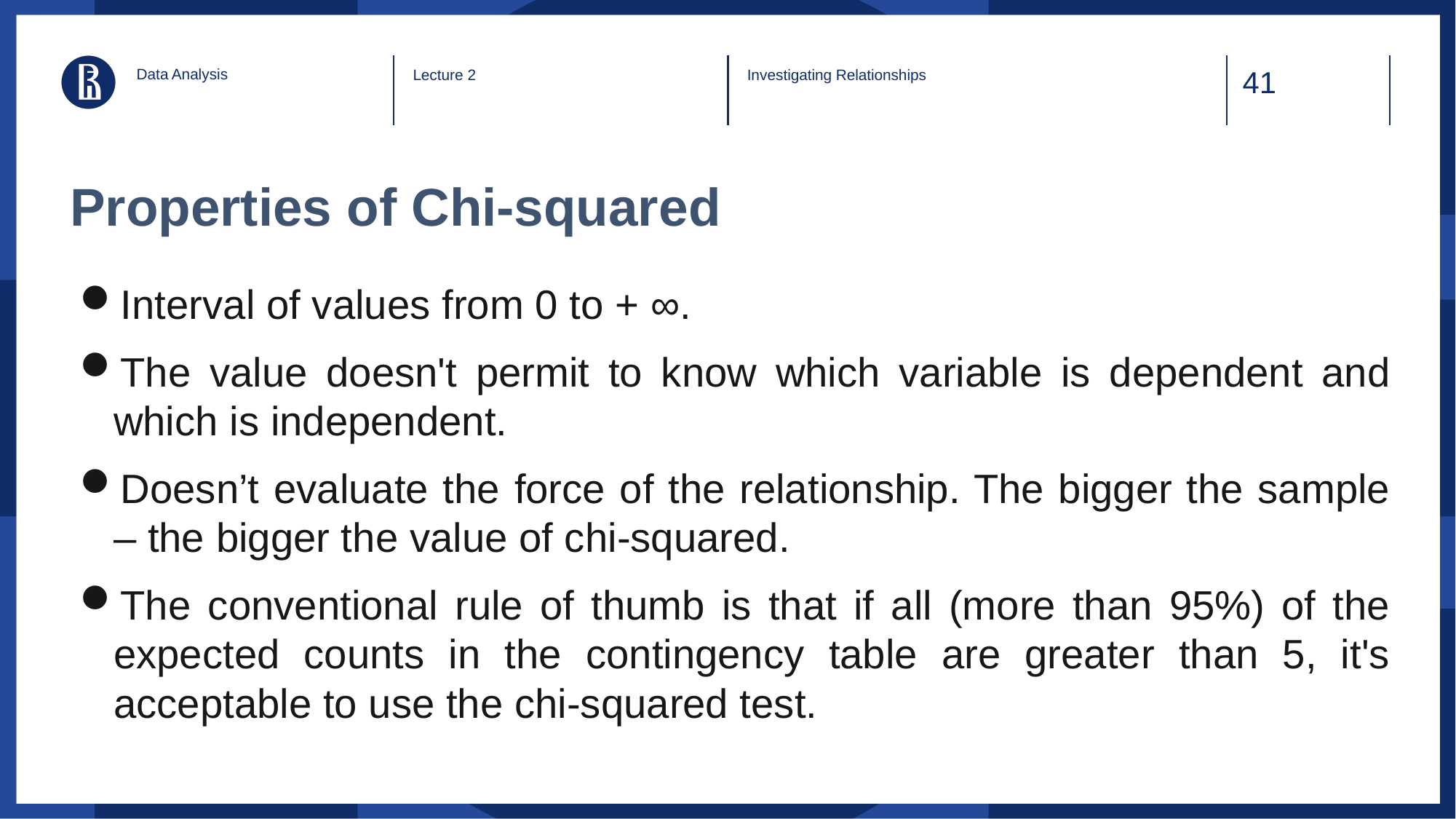

Data Analysis
Lecture 2
Investigating Relationships
# Properties of Chi-squared
Interval of values ​​from 0 to + ∞.
The value doesn't permit to know which variable is dependent and which is independent.
Doesn’t evaluate the force of the relationship. The bigger the sample – the bigger the value of chi-squared.
The conventional rule of thumb is that if all (more than 95%) of the expected counts in the contingency table are greater than 5, it's acceptable to use the chi-squared test.